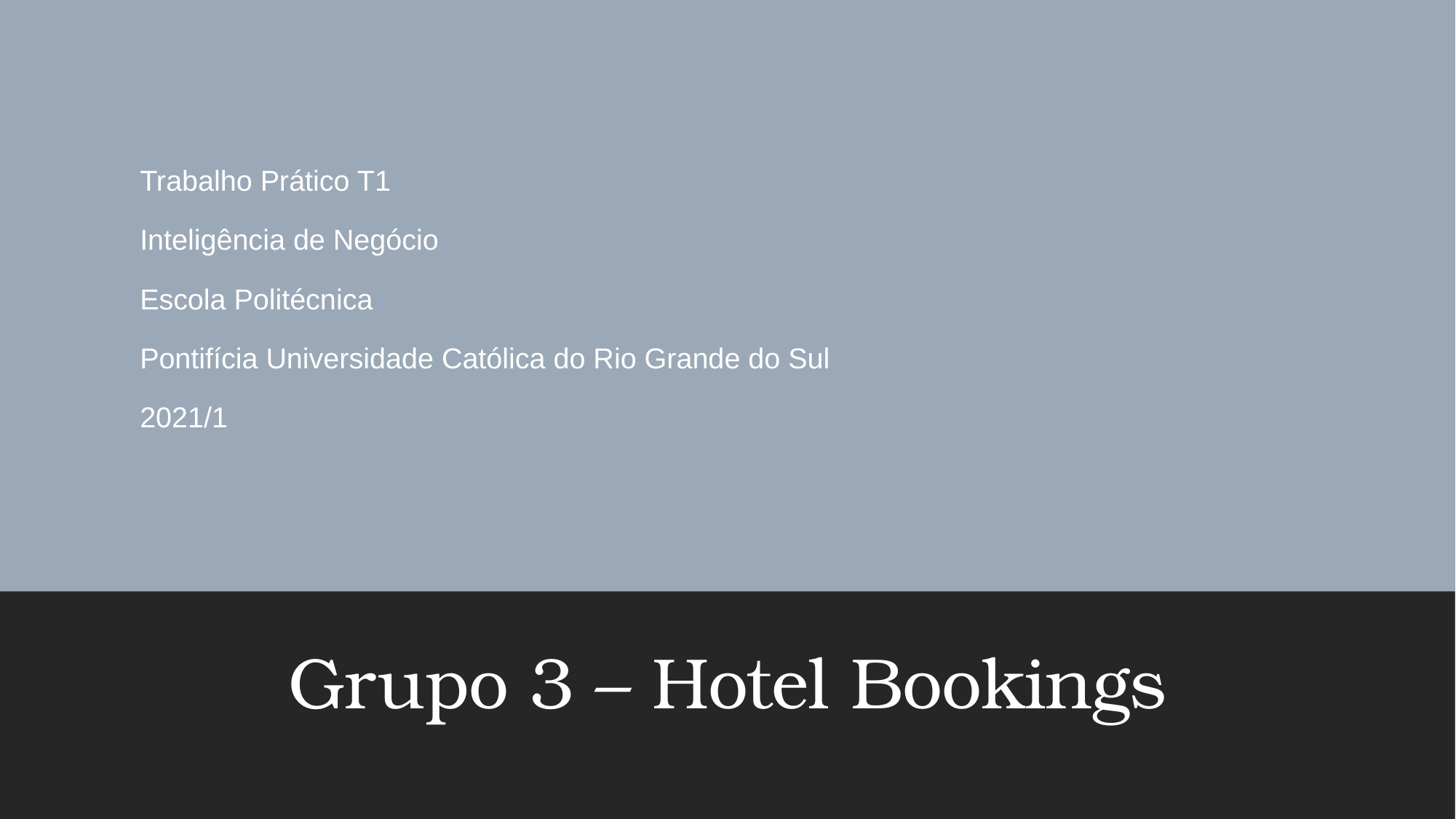

Trabalho Prático T1
Inteligência de Negócio
Escola Politécnica
Pontifícia Universidade Católica do Rio Grande do Sul
2021/1

# Grupo 3 – Hotel Bookings